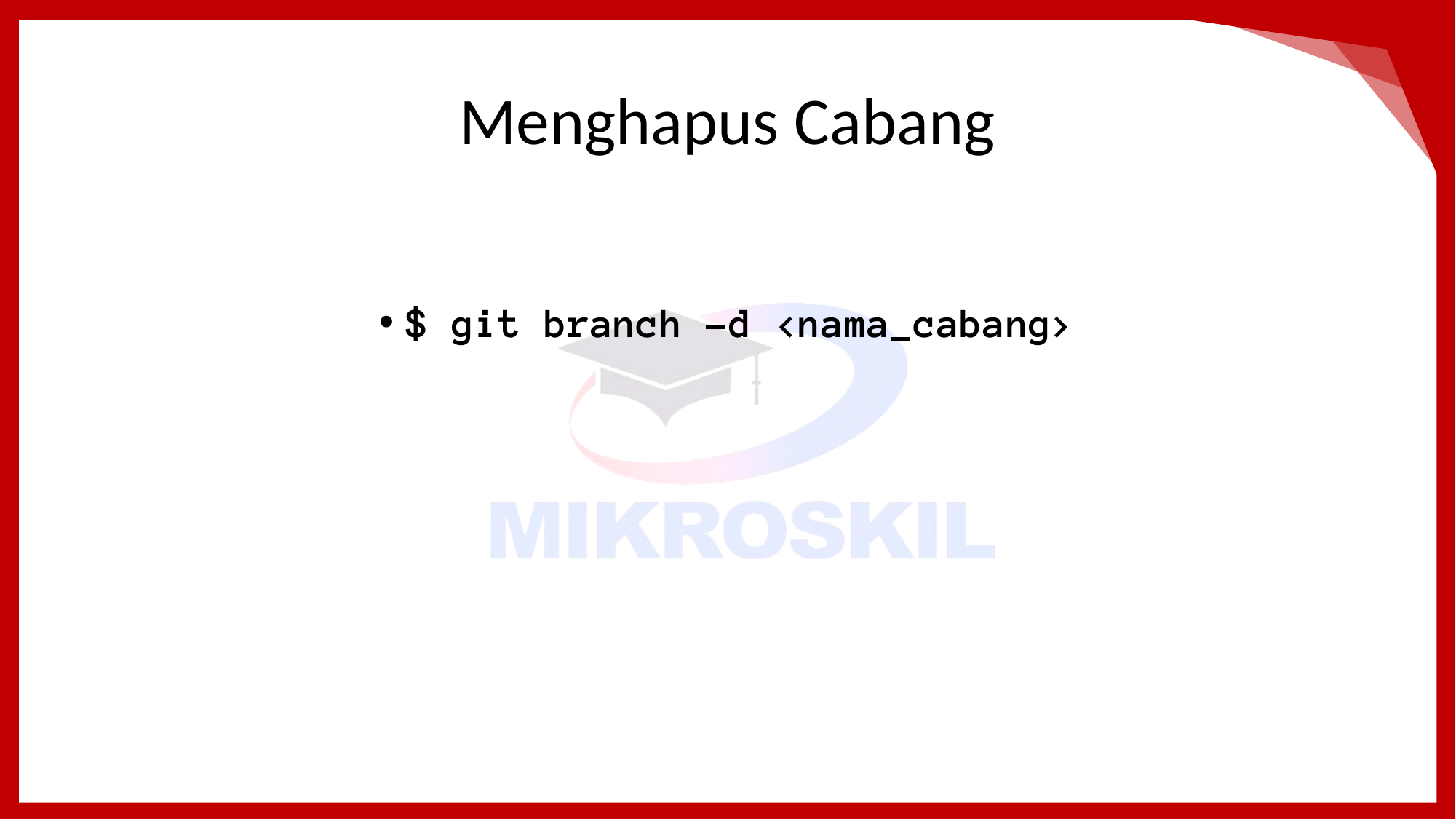

# Menghapus Cabang
$ git branch -d <nama_cabang>